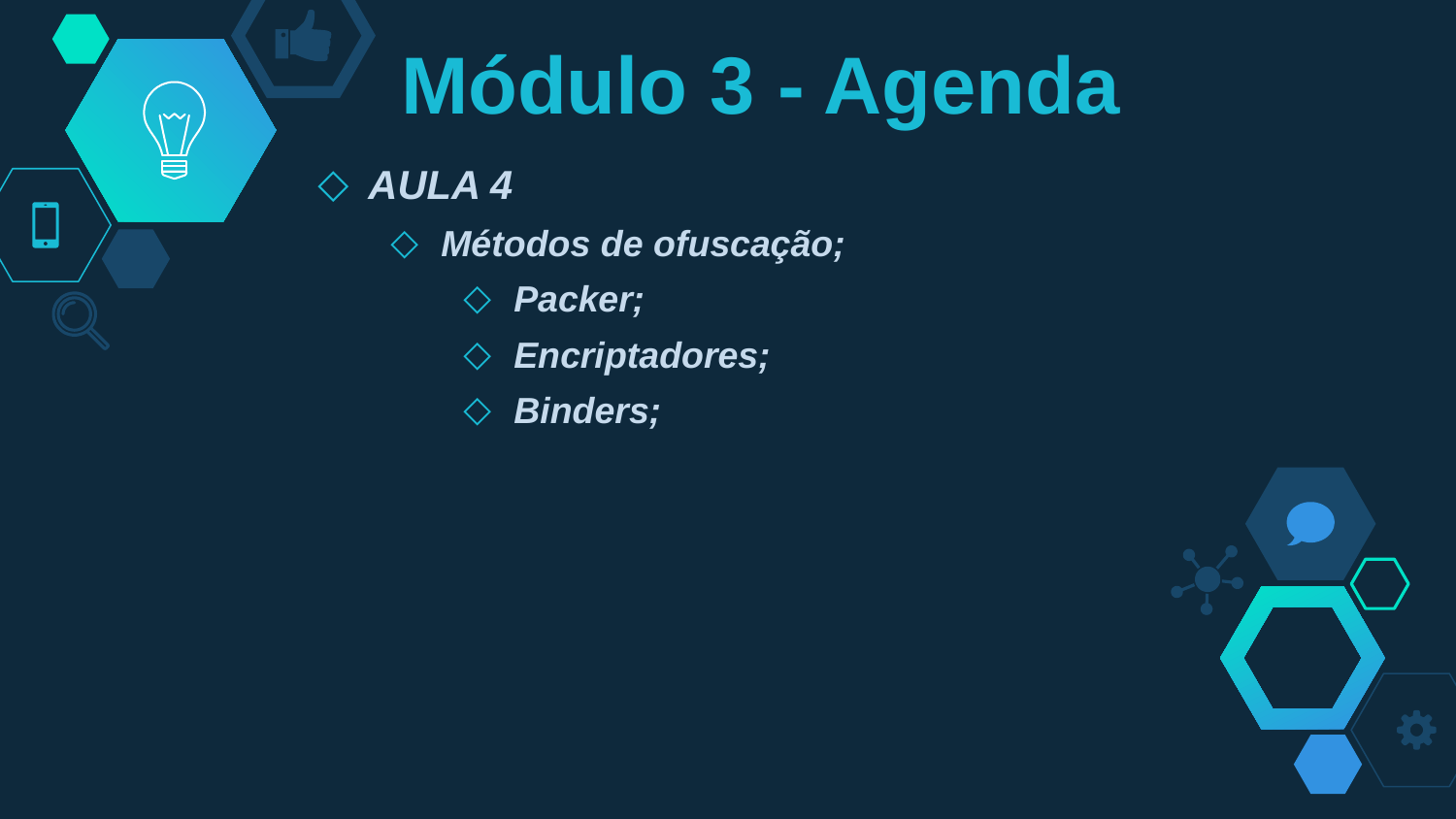

# Módulo 3 - Agenda
AULA 4
Métodos de ofuscação;
Packer;
Encriptadores;
Binders;